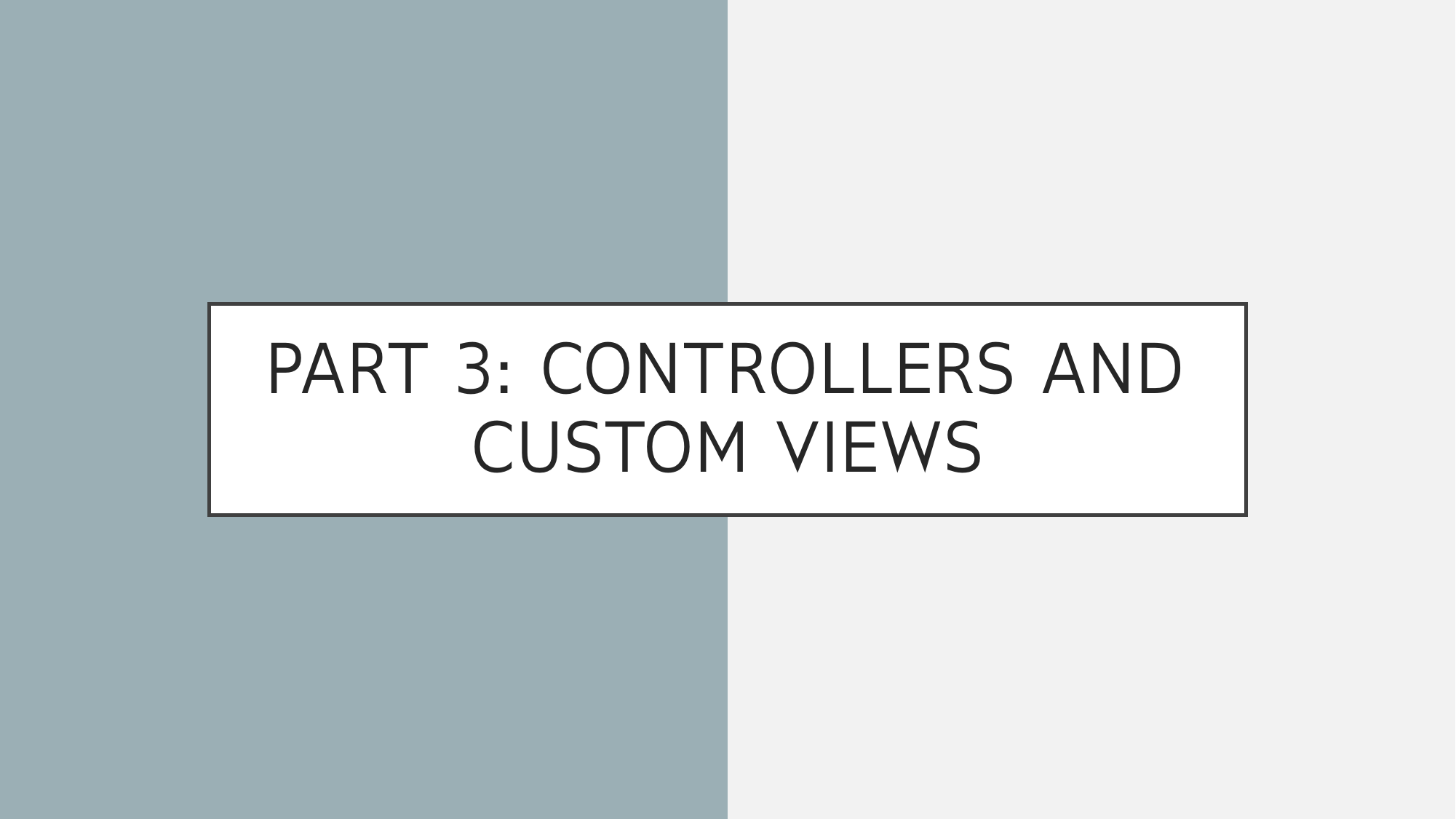

# Part 3: Controllers and custom views